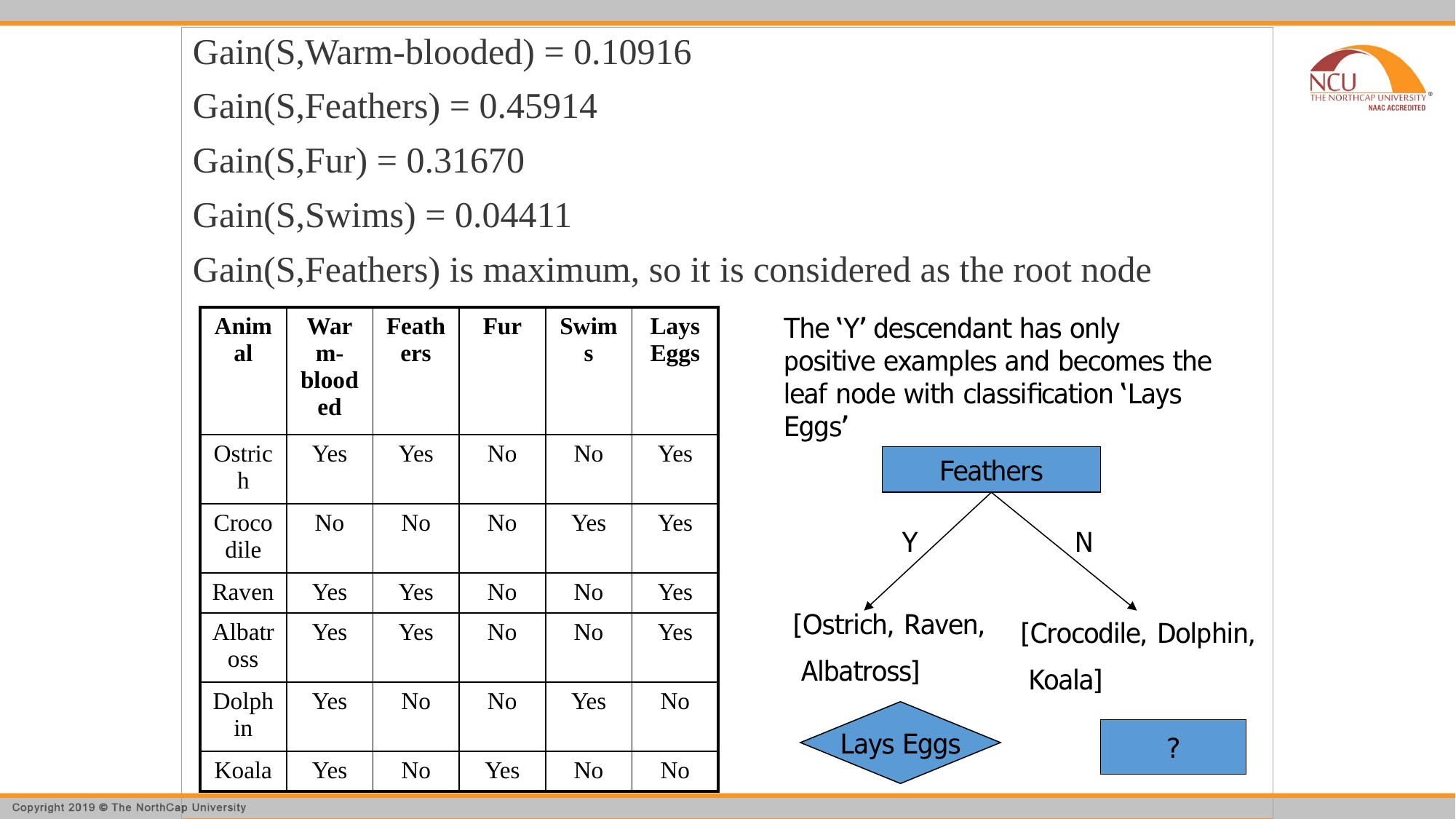

Gain(S,Warm-blooded) = 0.10916
Gain(S,Feathers) = 0.45914
Gain(S,Fur) = 0.31670
Gain(S,Swims) = 0.04411
Gain(S,Feathers) is maximum, so it is considered as the root node

The ‘Y’ descendant has only positive examples and becomes the leaf node with classification ‘Lays Eggs’
| Animal | Warm-blooded | Feathers | Fur | Swims | Lays Eggs |
| --- | --- | --- | --- | --- | --- |
| Ostrich | Yes | Yes | No | No | Yes |
| Crocodile | No | No | No | Yes | Yes |
| Raven | Yes | Yes | No | No | Yes |
| Albatross | Yes | Yes | No | No | Yes |
| Dolphin | Yes | No | No | Yes | No |
| Koala | Yes | No | Yes | No | No |
Feathers

Y
N
[Ostrich, Raven,
 Albatross]
[Crocodile, Dolphin,
 Koala]
Lays Eggs
?